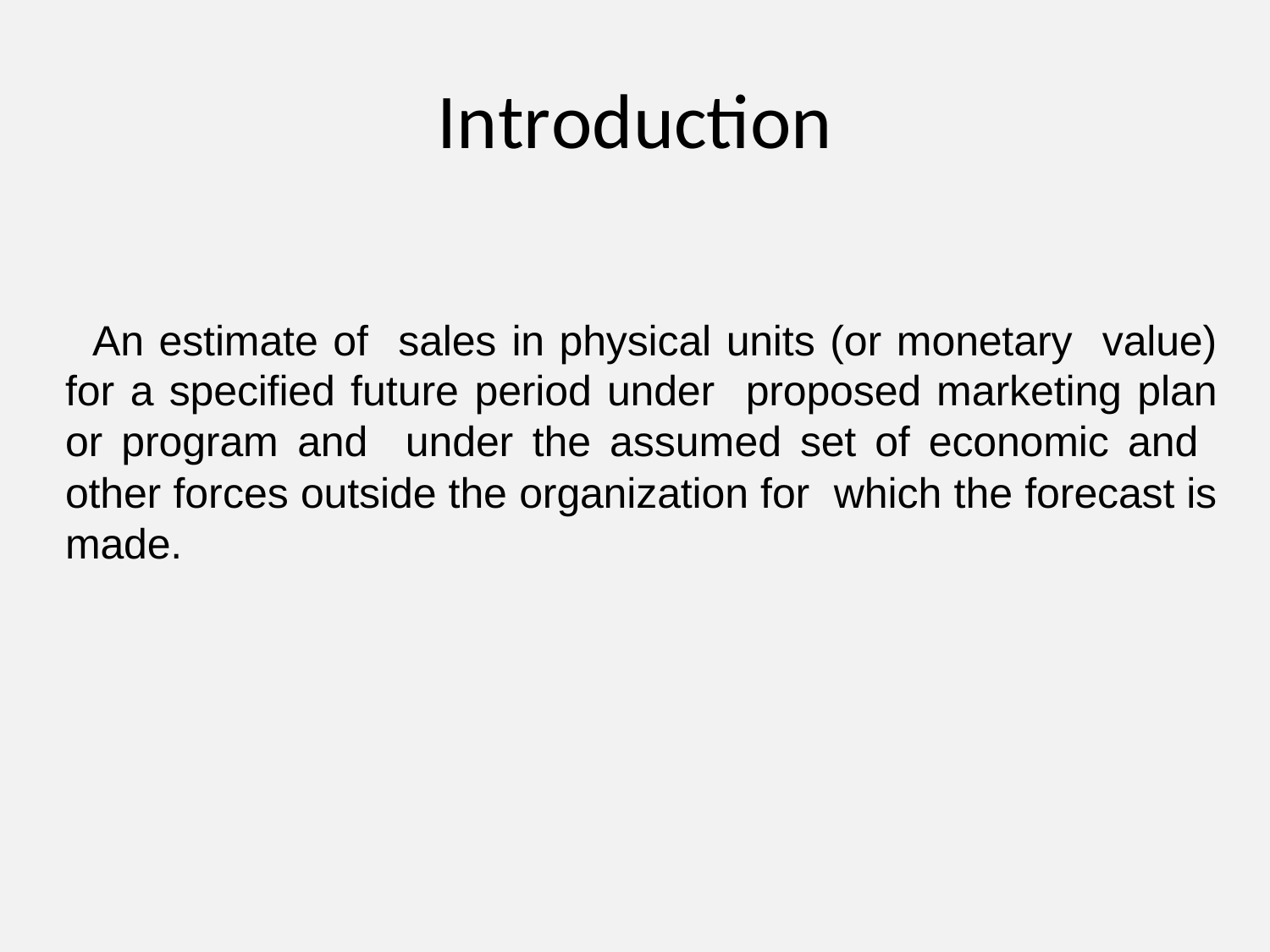

# Introduction
      An estimate of  sales in physical units (or monetary  value) for a specified future period under  proposed marketing plan or program and  under the assumed set of economic and  other forces outside the organization for  which the forecast is made.